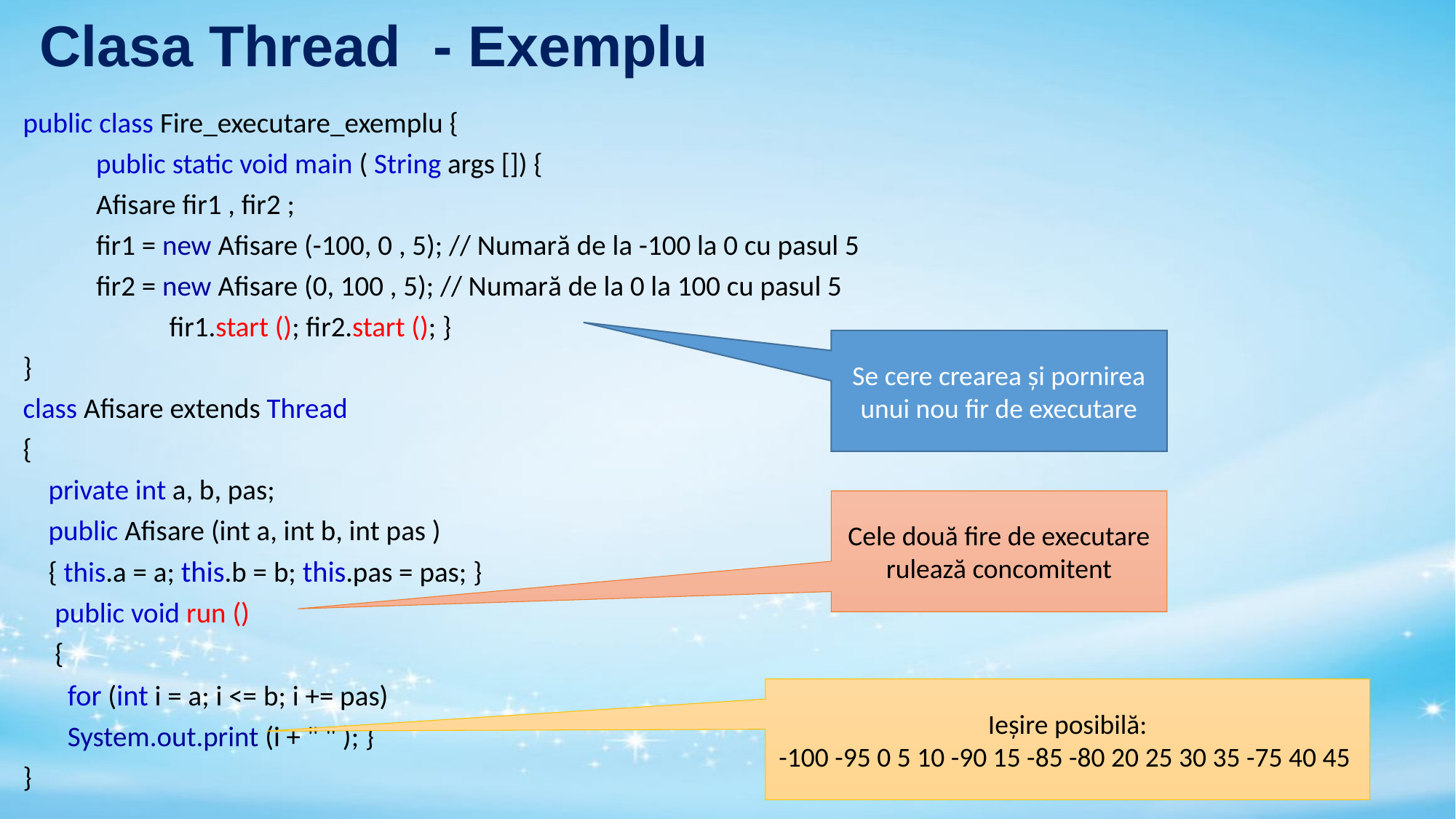

# Clasa Thread  - Exemplu
public class Fire_executare_exemplu {
	public static void main ( String args []) {
		Afisare fir1 , fir2 ;
 		fir1 = new Afisare (-100, 0 , 5); // Numară de la -100 la 0 cu pasul 5
 		fir2 = new Afisare (0, 100 , 5); // Numară de la 0 la 100 cu pasul 5
	 	fir1.start (); fir2.start (); }
}
class Afisare extends Thread
{
    private int a, b, pas;
    public Afisare (int a, int b, int pas )
    { this.a = a; this.b = b; this.pas = pas; }
     public void run ()
     {
       for (int i = a; i <= b; i += pas)
       System.out.print (i + " " ); }
}
Se cere crearea și pornirea unui nou fir de executare
Cele două fire de executare rulează concomitent
Ieșire posibilă:
-100 -95 0 5 10 -90 15 -85 -80 20 25 30 35 -75 40 45